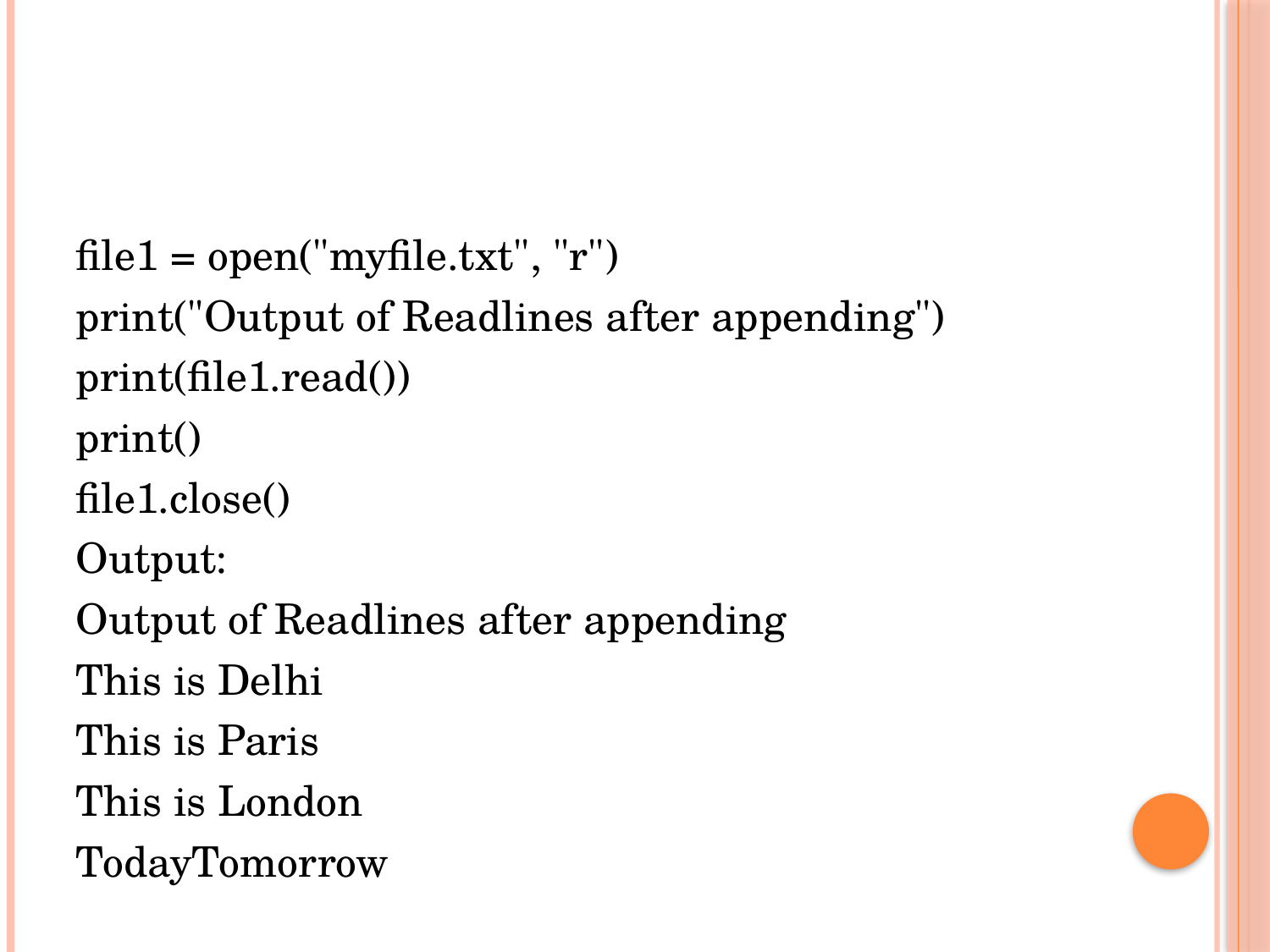

#
file1 = open("myfile.txt", "r")
print("Output of Readlines after appending")
print(file1.read())
print()
file1.close()
Output:
Output of Readlines after appending
This is Delhi
This is Paris
This is London
TodayTomorrow